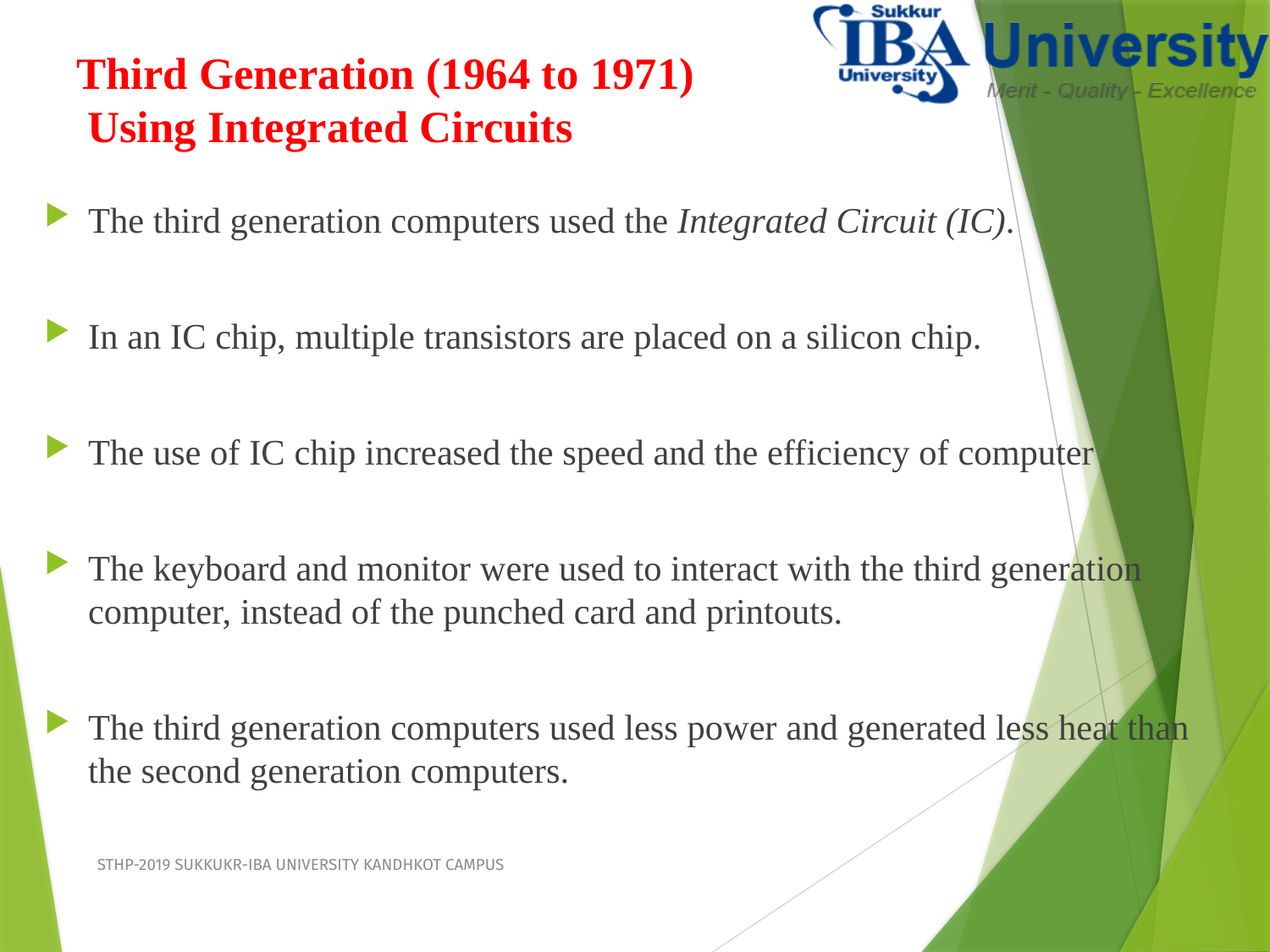

# Third Generation (1964 to 1971) Using Integrated Circuits
The third generation computers used the Integrated Circuit (IC).

In an IC chip, multiple transistors are placed on a silicon chip.

The use of IC chip increased the speed and the efficiency of computer

The keyboard and monitor were used to interact with the third generation computer, instead of the punched card and printouts.

The third generation computers used less power and generated less heat than the second generation computers.

STHP-2019 SUKKUKR-IBA UNIVERSITY KANDHKOT CAMPUS